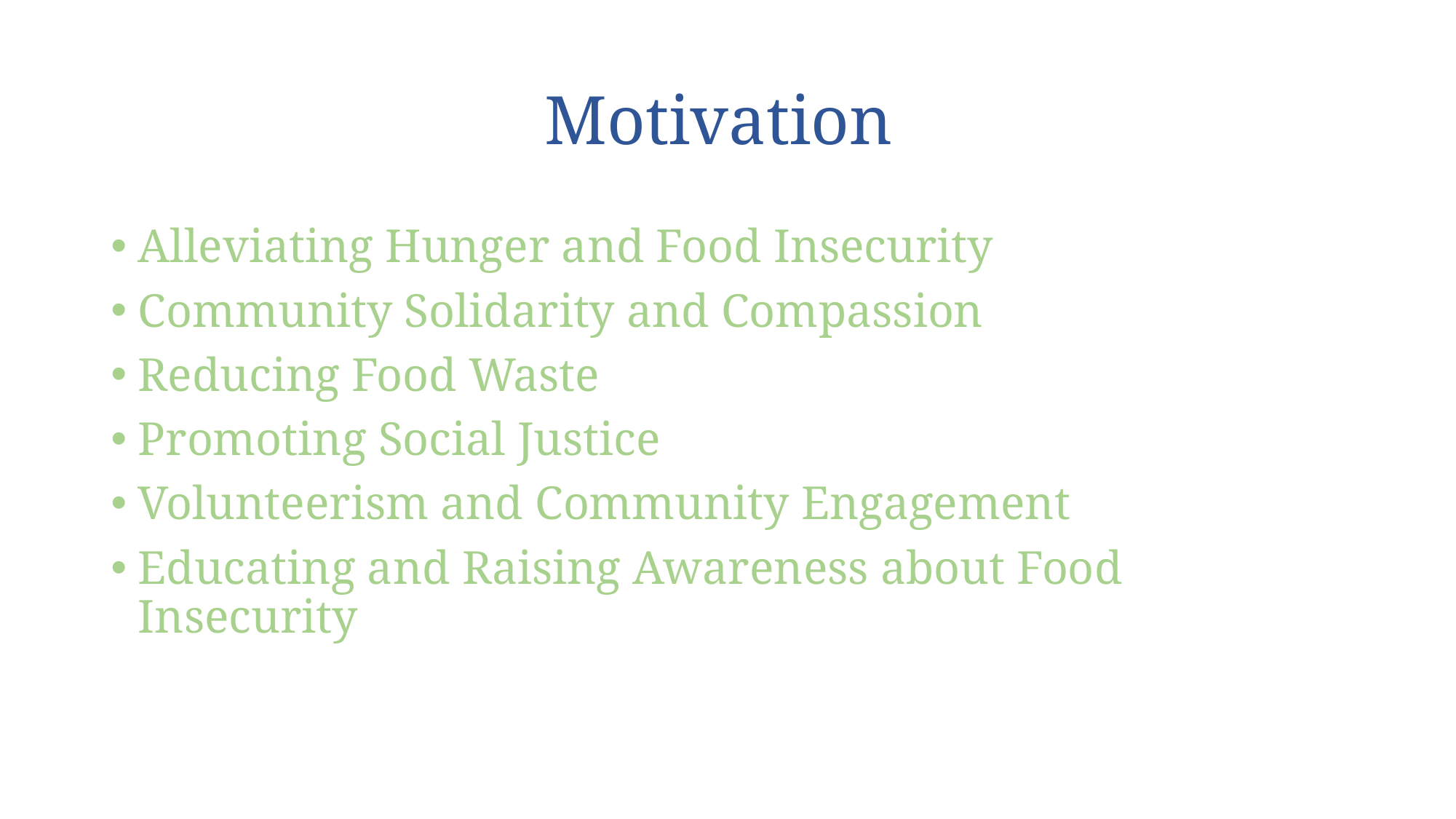

# Motivation
Alleviating Hunger and Food Insecurity
Community Solidarity and Compassion
Reducing Food Waste
Promoting Social Justice
Volunteerism and Community Engagement
Educating and Raising Awareness about Food Insecurity